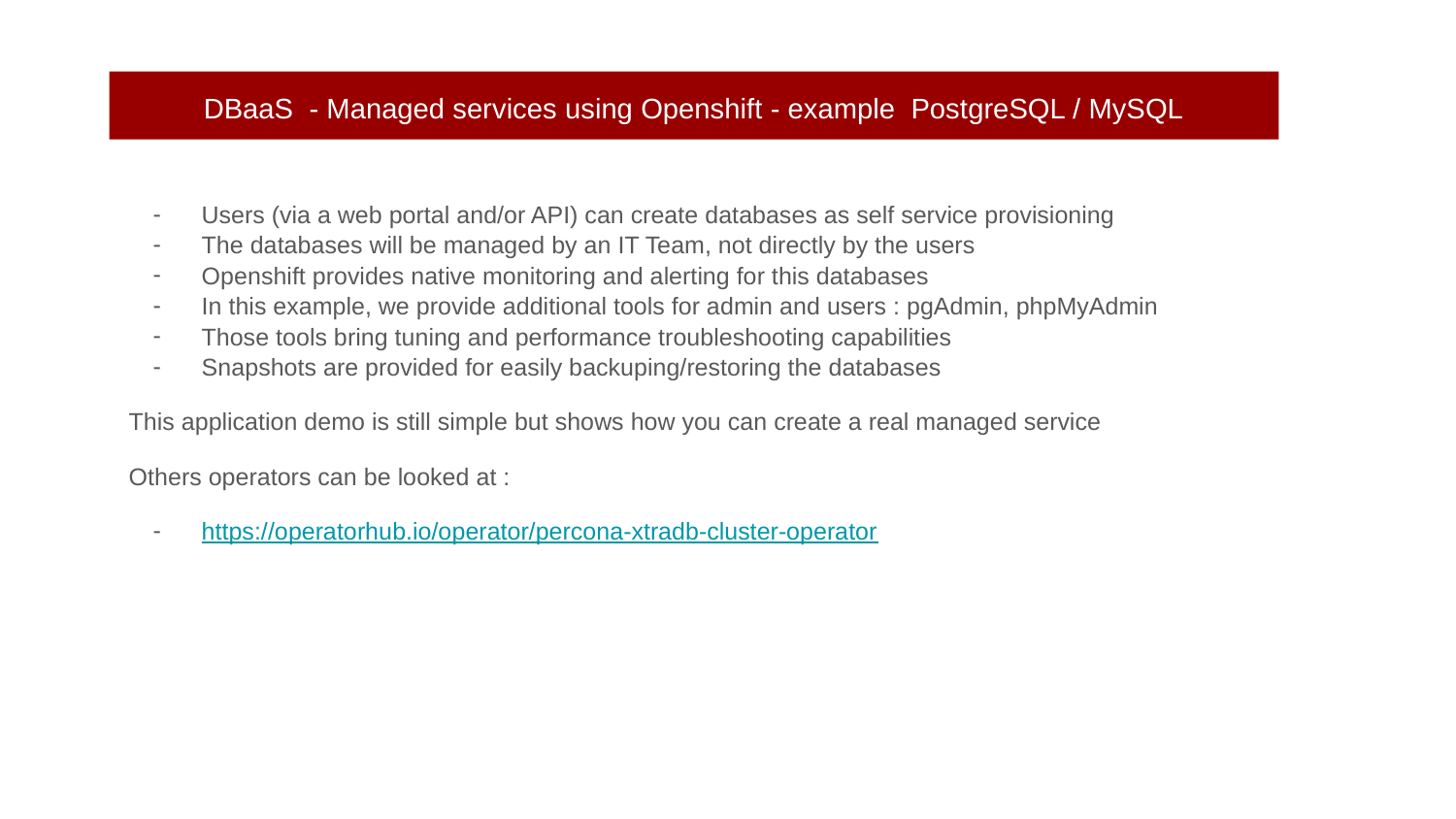

DBaaS  - Managed services using Openshift - example  PostgreSQL / MySQL
Users (via a web portal and/or API) can create databases as self service provisioning
The databases will be managed by an IT Team, not directly by the users
Openshift provides native monitoring and alerting for this databases
In this example, we provide additional tools for admin and users : pgAdmin, phpMyAdmin
Those tools bring tuning and performance troubleshooting capabilities
Snapshots are provided for easily backuping/restoring the databases
This application demo is still simple but shows how you can create a real managed service
Others operators can be looked at :
https://operatorhub.io/operator/percona-xtradb-cluster-operator